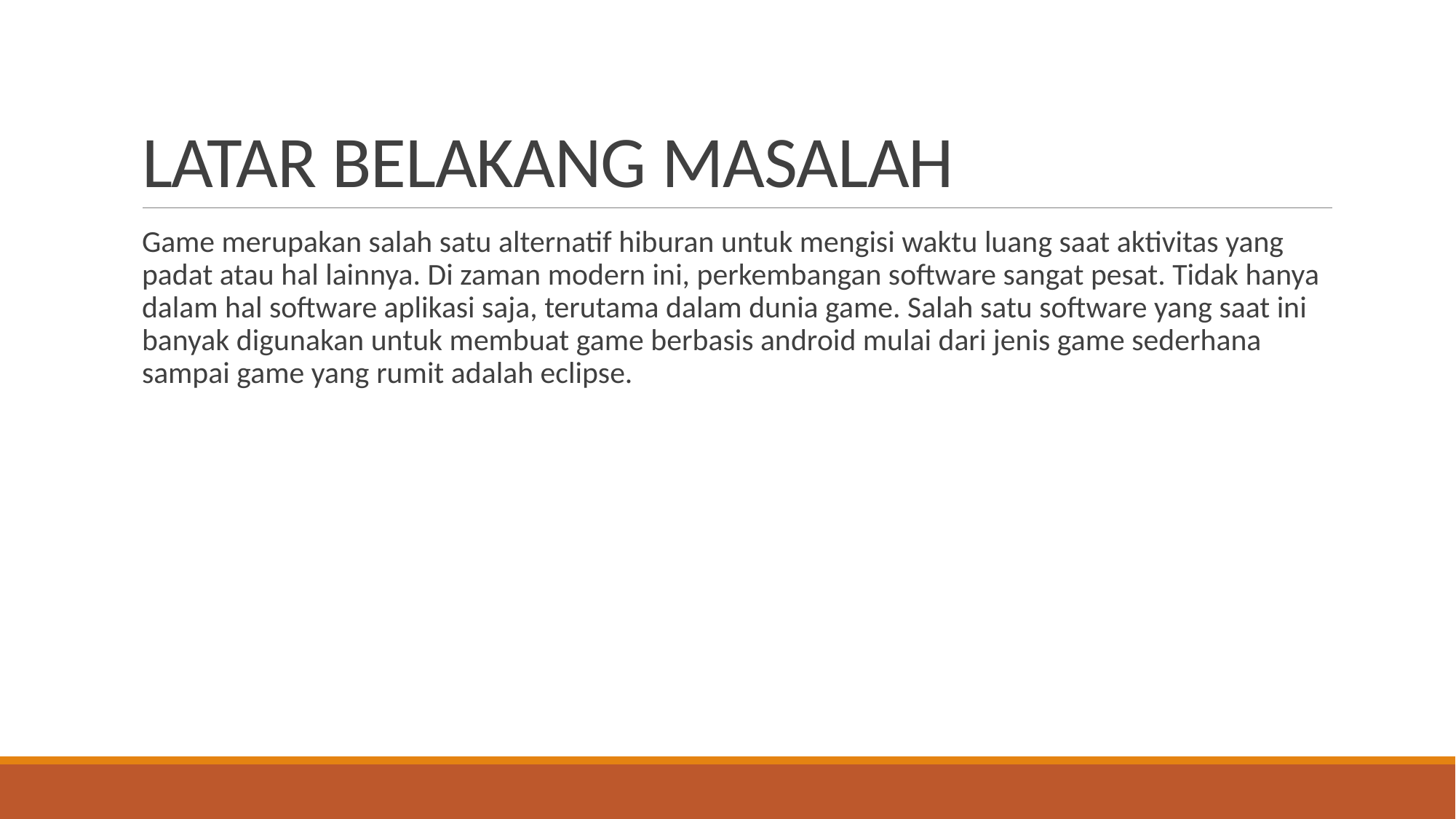

# LATAR BELAKANG MASALAH
Game merupakan salah satu alternatif hiburan untuk mengisi waktu luang saat aktivitas yang padat atau hal lainnya. Di zaman modern ini, perkembangan software sangat pesat. Tidak hanya dalam hal software aplikasi saja, terutama dalam dunia game. Salah satu software yang saat ini banyak digunakan untuk membuat game berbasis android mulai dari jenis game sederhana sampai game yang rumit adalah eclipse.